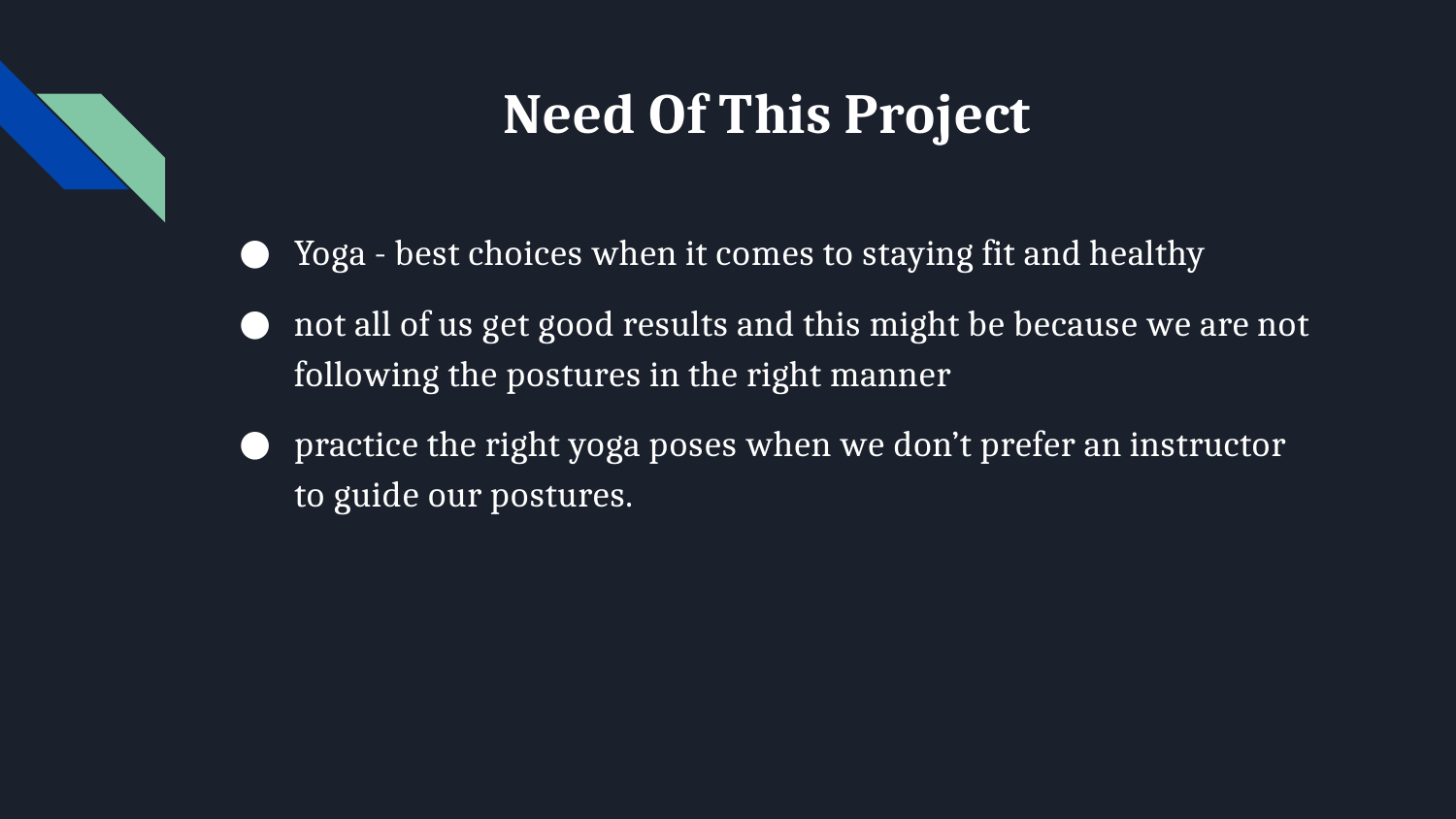

# Need Of This Project
Yoga - best choices when it comes to staying fit and healthy
not all of us get good results and this might be because we are not following the postures in the right manner
practice the right yoga poses when we don’t prefer an instructor to guide our postures.